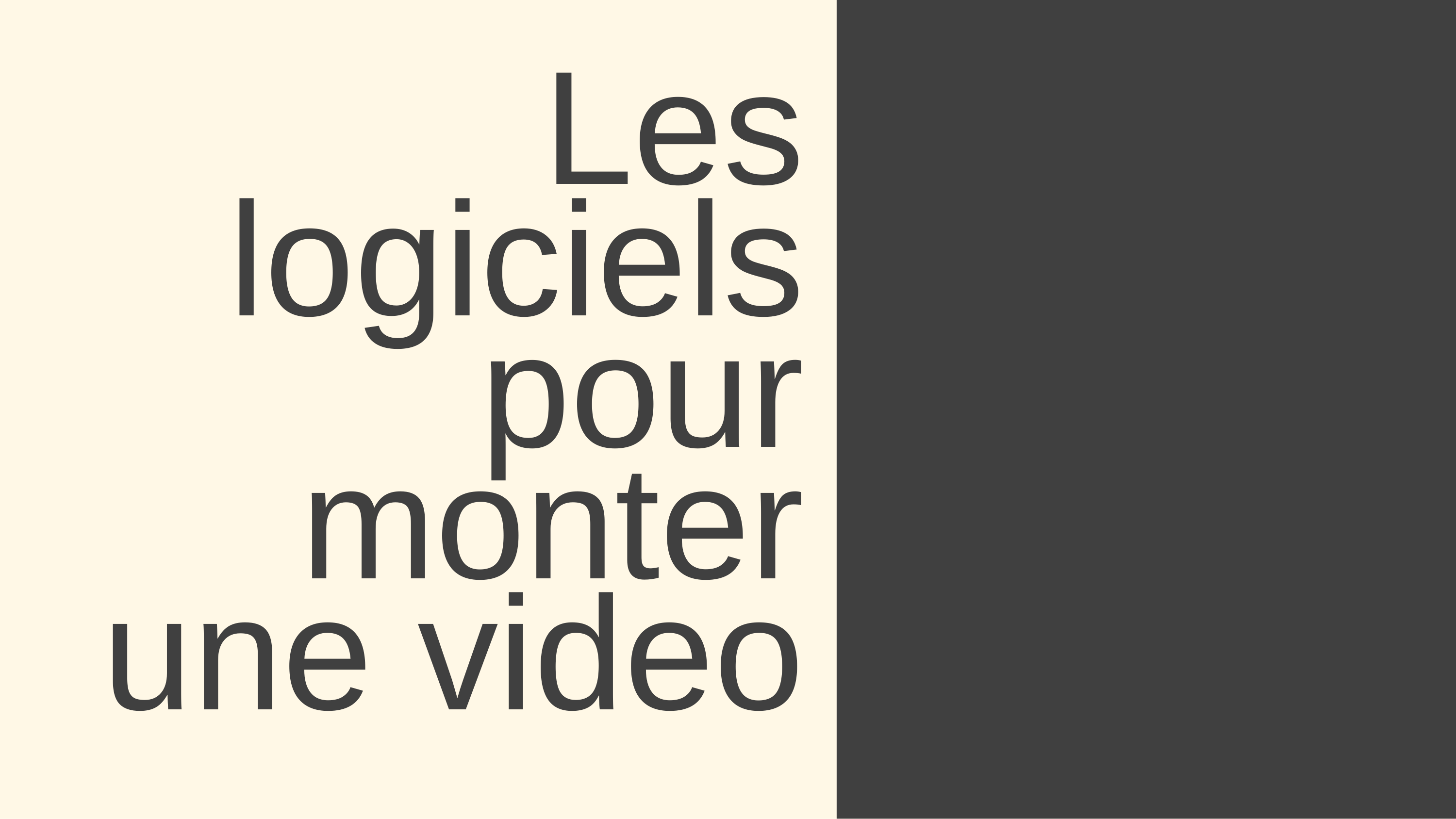

# Les logiciels pour monter une video